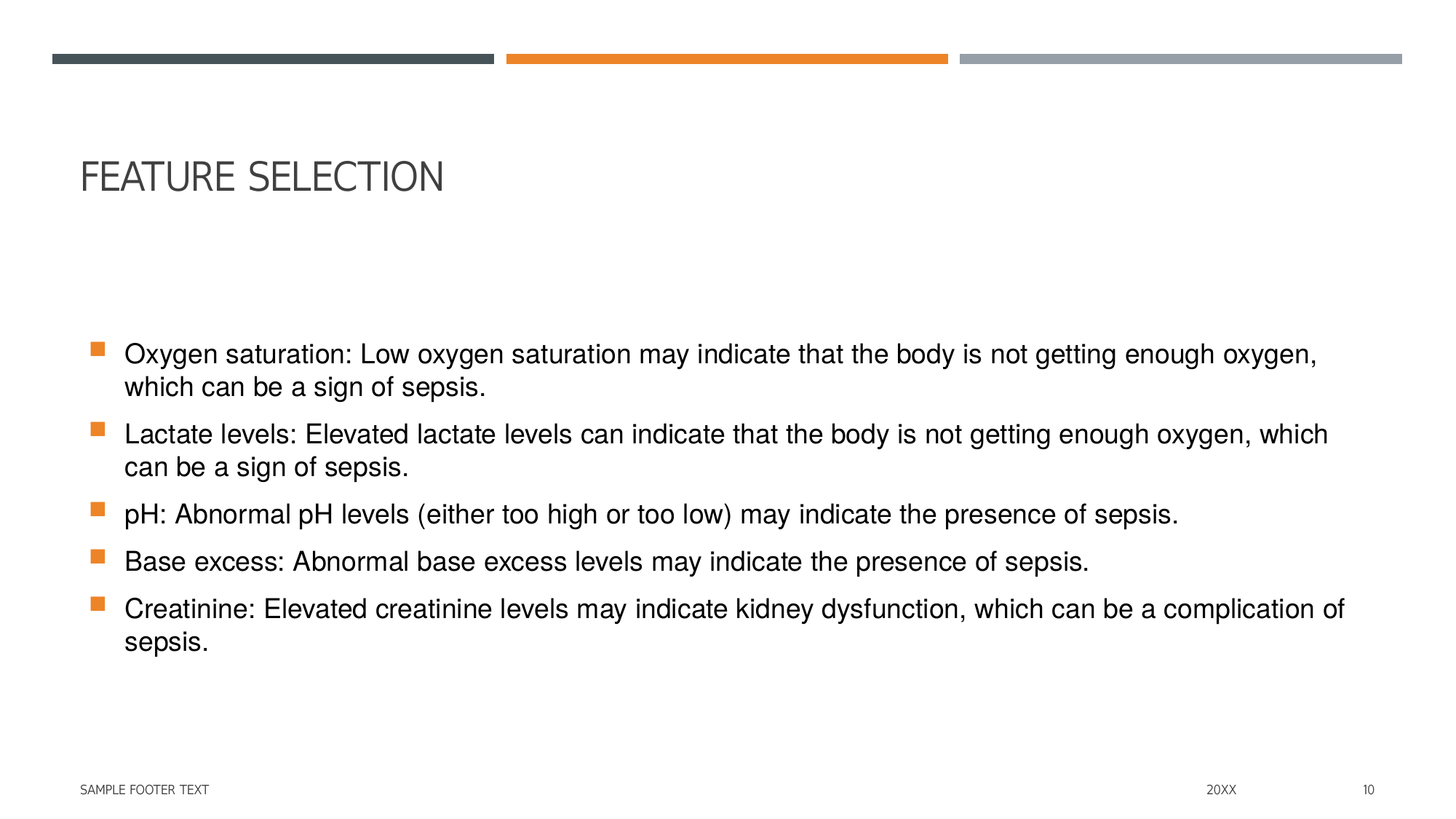

# Feature selection
Oxygen saturation: Low oxygen saturation may indicate that the body is not getting enough oxygen, which can be a sign of sepsis.
Lactate levels: Elevated lactate levels can indicate that the body is not getting enough oxygen, which can be a sign of sepsis.
pH: Abnormal pH levels (either too high or too low) may indicate the presence of sepsis.
Base excess: Abnormal base excess levels may indicate the presence of sepsis.
Creatinine: Elevated creatinine levels may indicate kidney dysfunction, which can be a complication of sepsis.
Sample Footer Text
20XX
10